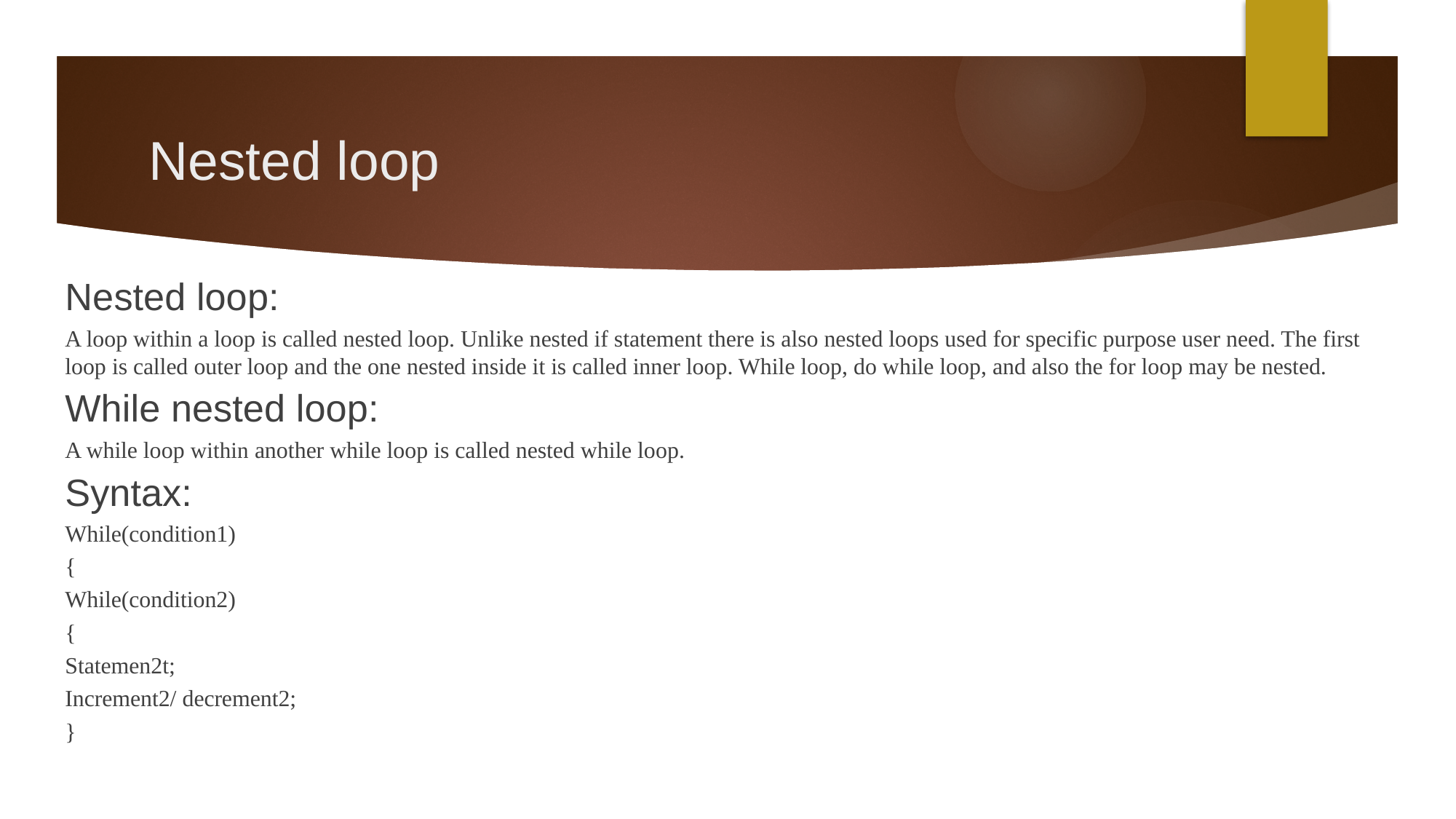

# Nested loop
Nested loop:
A loop within a loop is called nested loop. Unlike nested if statement there is also nested loops used for specific purpose user need. The first loop is called outer loop and the one nested inside it is called inner loop. While loop, do while loop, and also the for loop may be nested.
While nested loop:
A while loop within another while loop is called nested while loop.
Syntax:
While(condition1)
{
While(condition2)
{
Statemen2t;
Increment2/ decrement2;
}